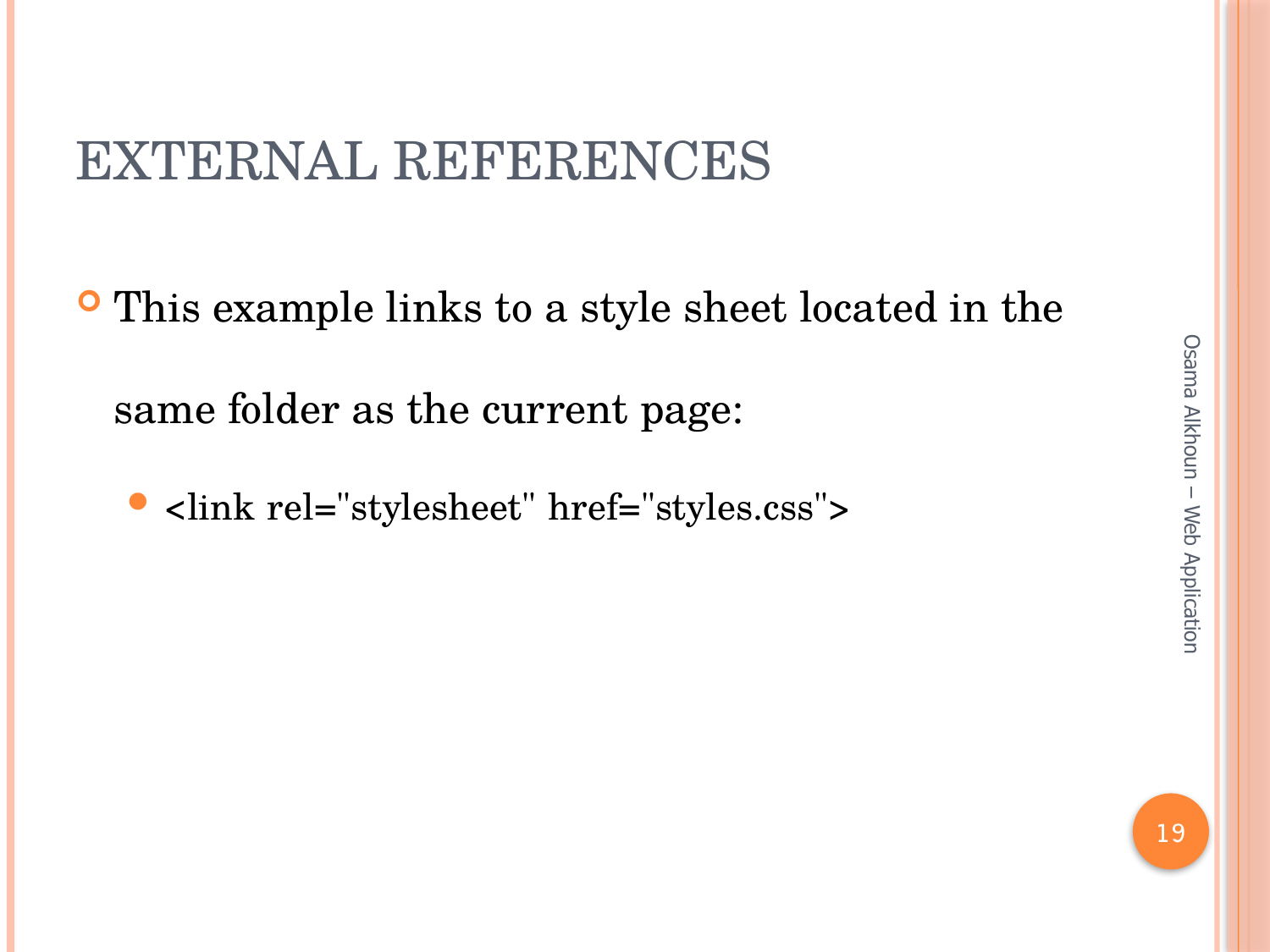

# External References
This example links to a style sheet located in the same folder as the current page:
<link rel="stylesheet" href="styles.css">
Osama Alkhoun – Web Application
19